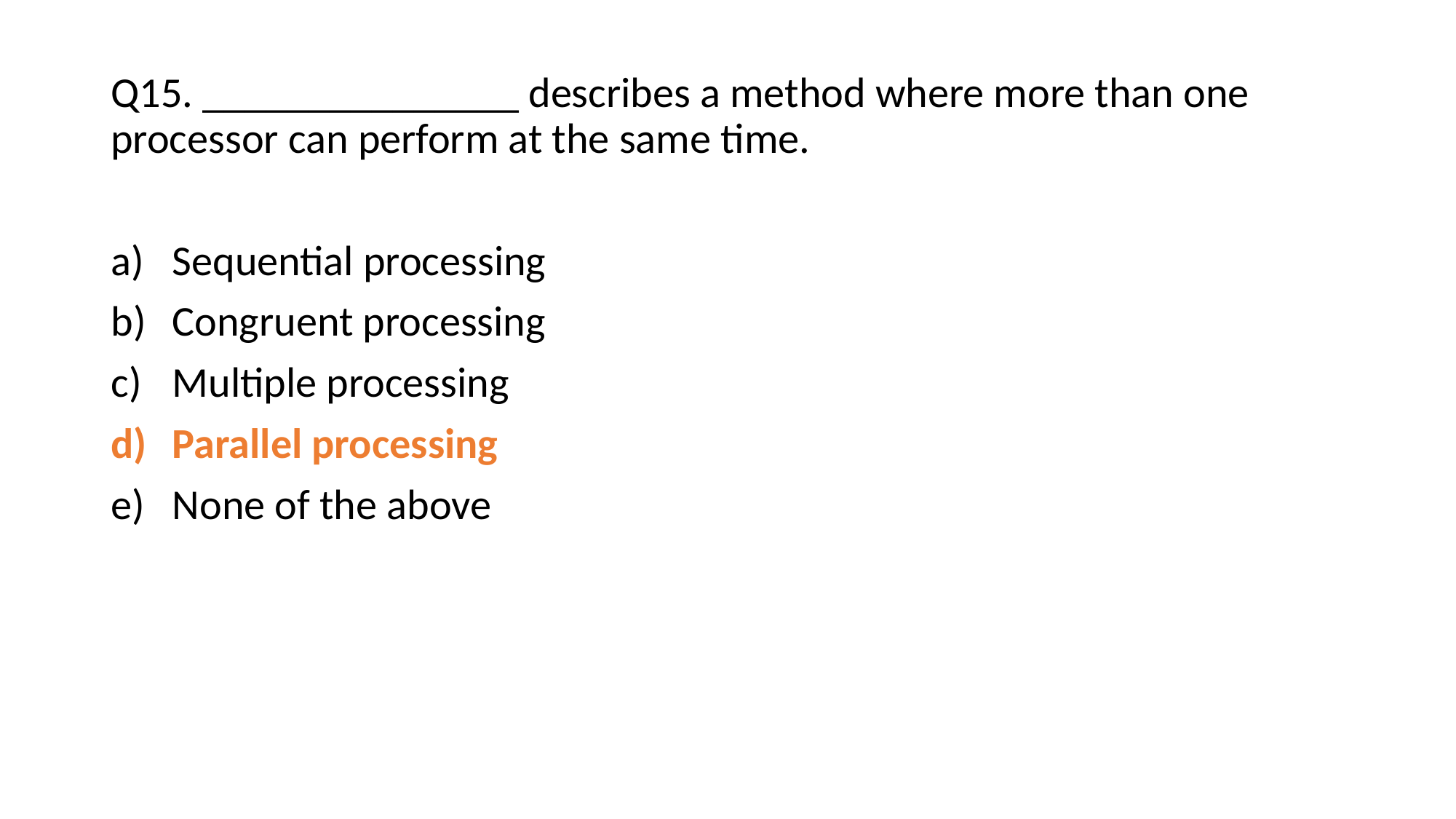

Q15. _______________ describes a method where more than one processor can perform at the same time.

Sequential processing
Congruent processing
Multiple processing
Parallel processing
None of the above